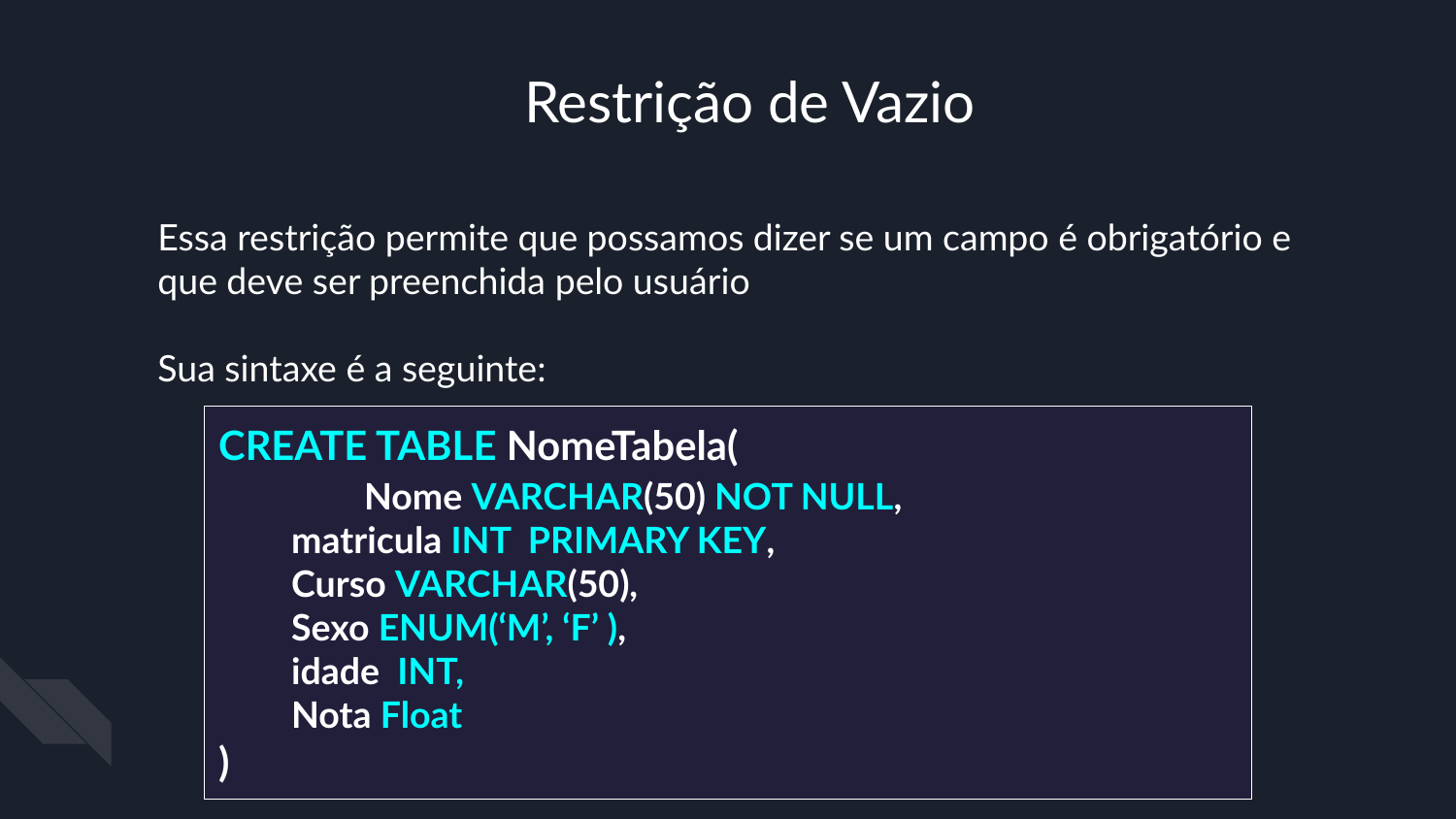

Restrição de Vazio
Essa restrição permite que possamos dizer se um campo é obrigatório e que deve ser preenchida pelo usuário

Sua sintaxe é a seguinte:
CREATE TABLE NomeTabela(
	Nome VARCHAR(50) NOT NULL,
matricula INT  PRIMARY KEY,
Curso VARCHAR(50),
Sexo ENUM(‘M’, ‘F’ ),
idade  INT,
Nota Float
)